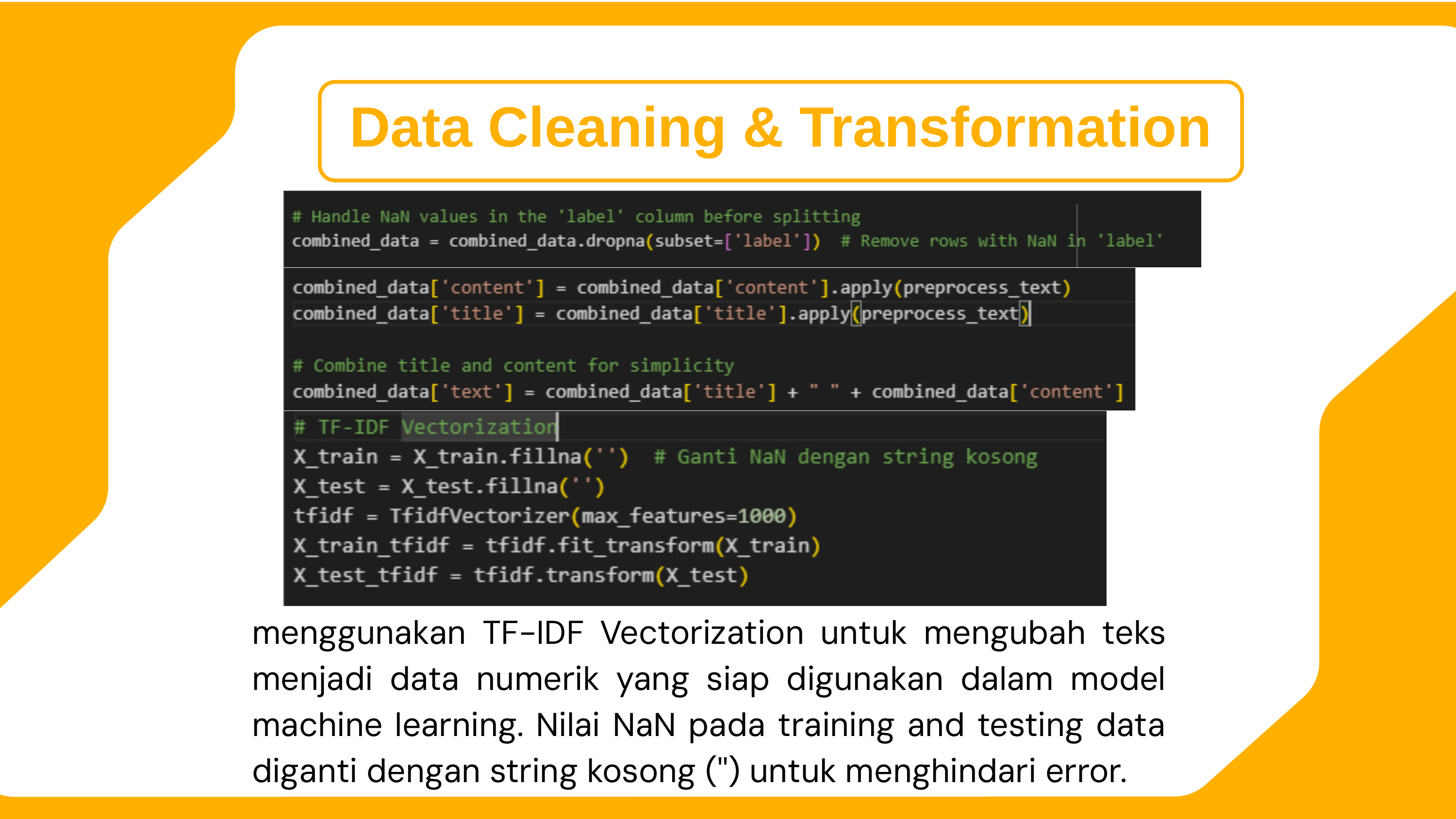

Data Cleaning & Transformation

menggunakan TF-IDF Vectorization untuk mengubah teks menjadi data numerik yang siap digunakan dalam model machine learning. Nilai NaN pada training and testing data diganti dengan string kosong ('') untuk menghindari error.